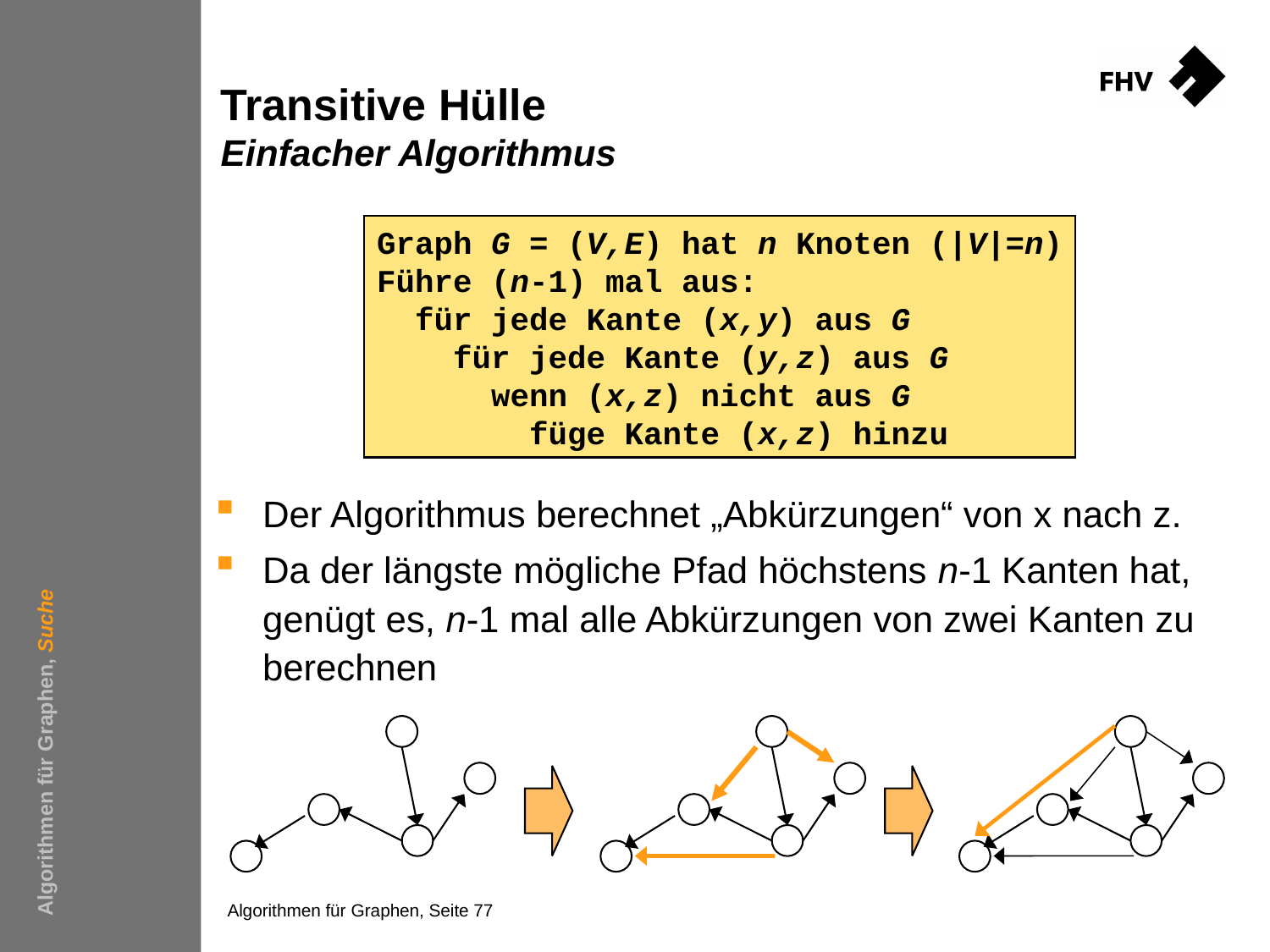

# Transitive Hülle Einfacher Algorithmus
Graph G = (V,E) hat n Knoten (|V|=n)
Führe (n-1) mal aus:
  für jede Kante (x,y) aus G
    für jede Kante (y,z) aus G
      wenn (x,z) nicht aus G
        füge Kante (x,z) hinzu
Der Algorithmus berechnet „Abkürzungen“ von x nach z.
Da der längste mögliche Pfad höchstens n-1 Kanten hat, genügt es, n-1 mal alle Abkürzungen von zwei Kanten zu berechnen
Algorithmen für Graphen, Suche

Algorithmen für Graphen, Seite 77